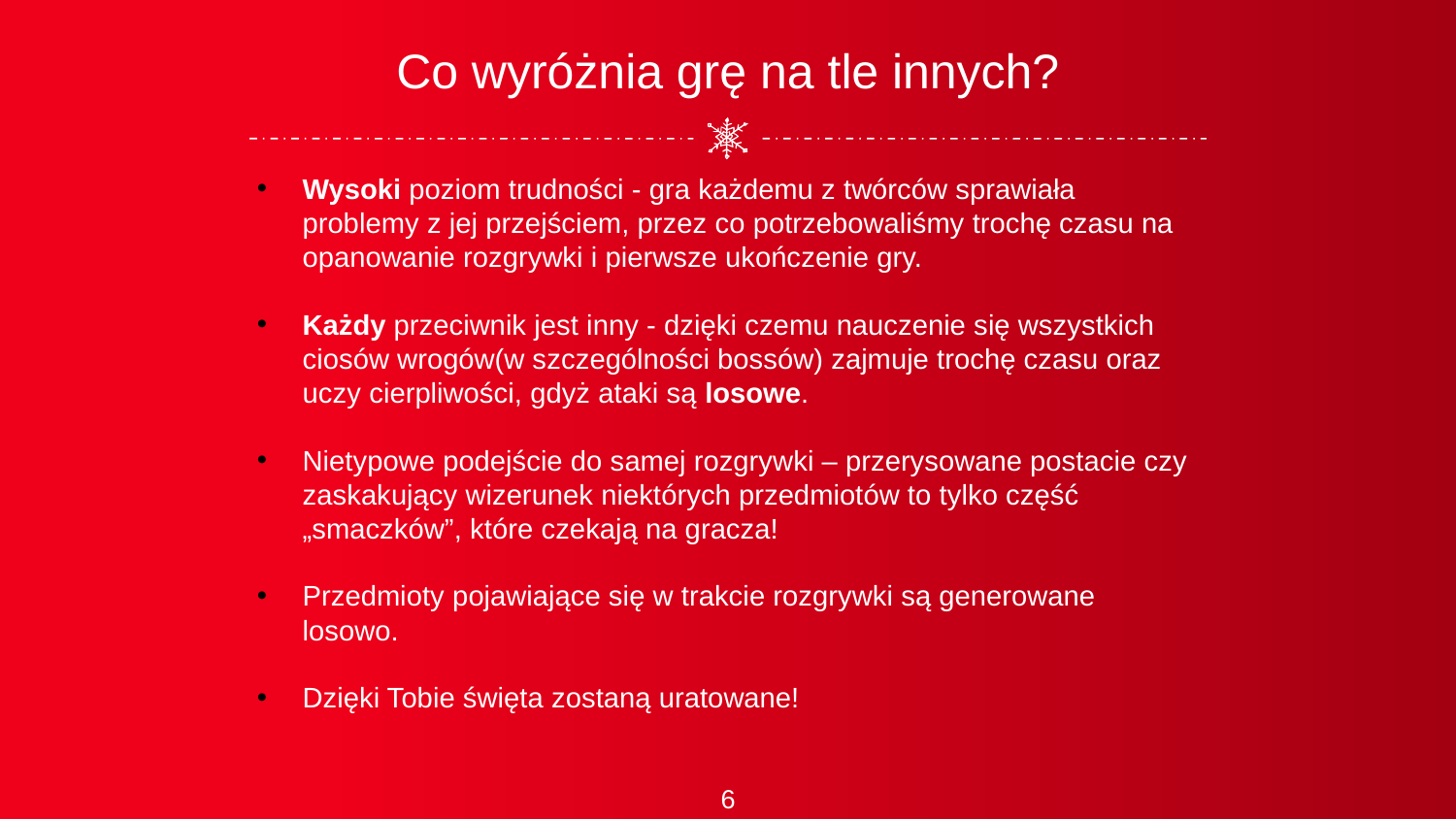

Co wyróżnia grę na tle innych?
Wysoki poziom trudności - gra każdemu z twórców sprawiała problemy z jej przejściem, przez co potrzebowaliśmy trochę czasu na opanowanie rozgrywki i pierwsze ukończenie gry.

Każdy przeciwnik jest inny - dzięki czemu nauczenie się wszystkich ciosów wrogów(w szczególności bossów) zajmuje trochę czasu oraz uczy cierpliwości, gdyż ataki są losowe.

Nietypowe podejście do samej rozgrywki – przerysowane postacie czy zaskakujący wizerunek niektórych przedmiotów to tylko część „smaczków”, które czekają na gracza!

Przedmioty pojawiające się w trakcie rozgrywki są generowane losowo.

Dzięki Tobie święta zostaną uratowane!

6